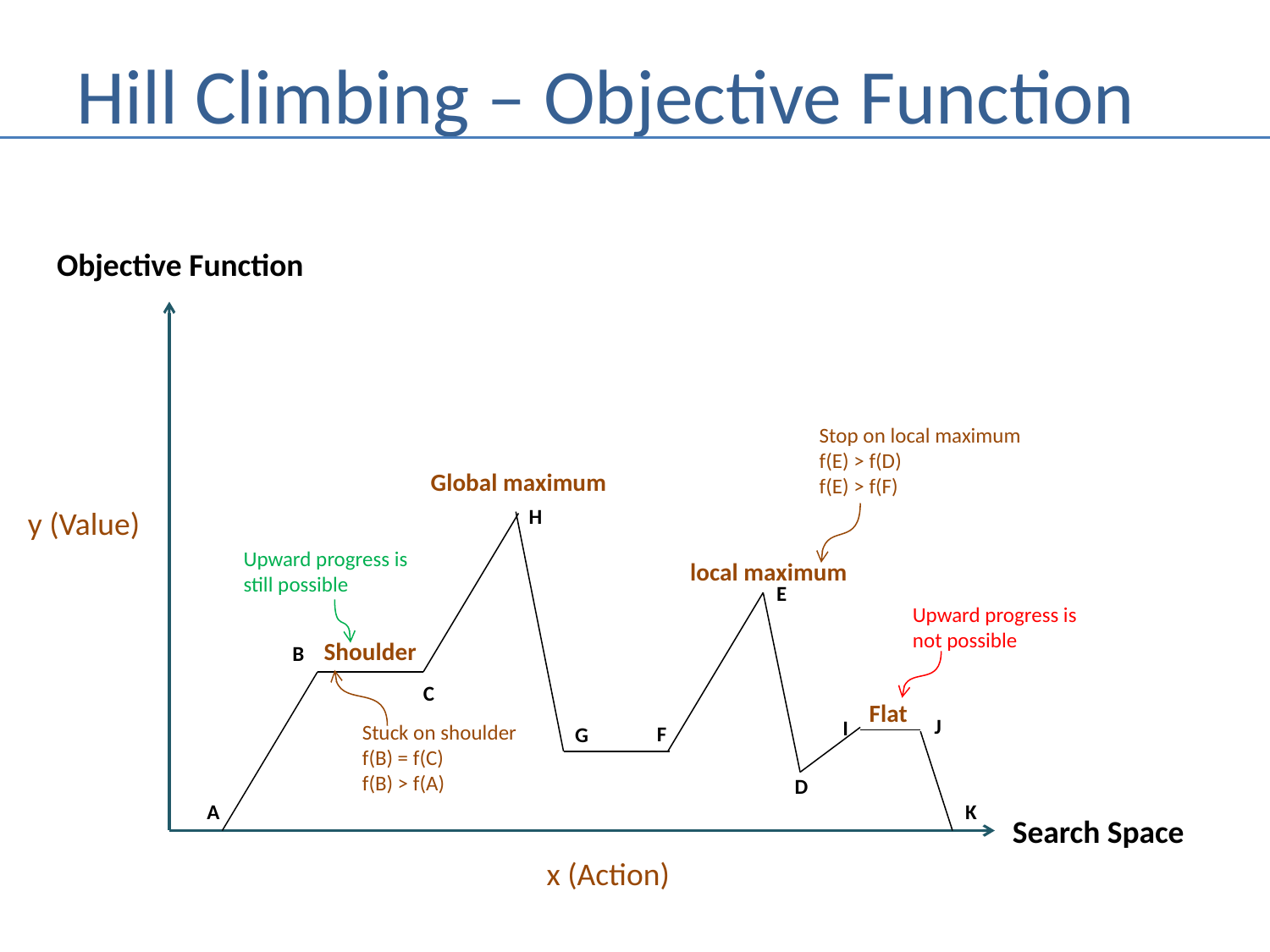

# Hill Climbing – Objective Function
Objective Function
Stop on local maximum
f(E) > f(D)
f(E) > f(F)
Global maximum
y (Value)
H
Upward progress is
still possible
local maximum
E
Upward progress is
not possible
Shoulder
B
C
Flat
J
I
Stuck on shoulder
f(B) = f(C)
f(B) > f(A)
F
G
D
A
K
Search Space
x (Action)